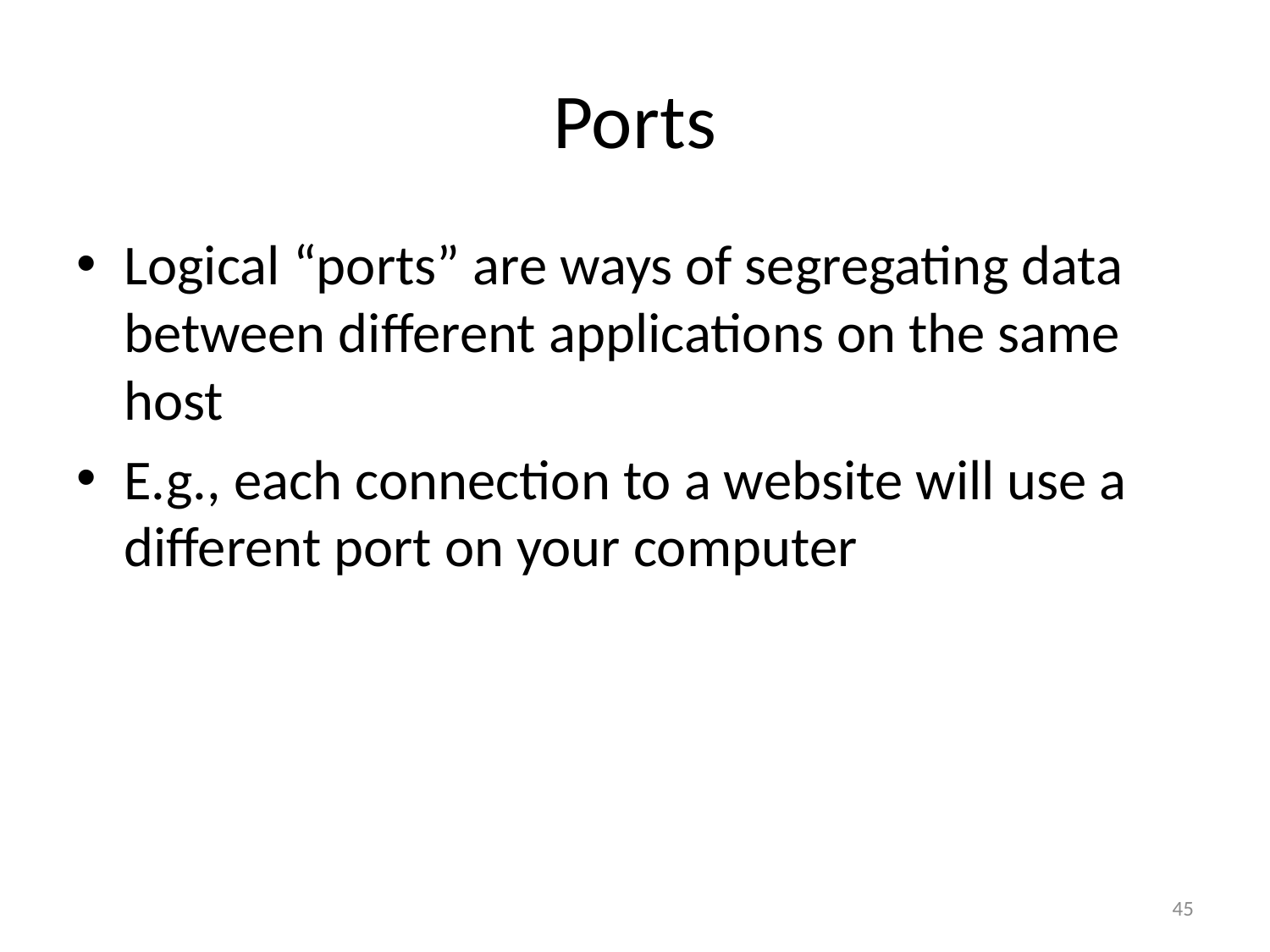

# Ports
Logical “ports” are ways of segregating data between different applications on the same host
E.g., each connection to a website will use a different port on your computer
45